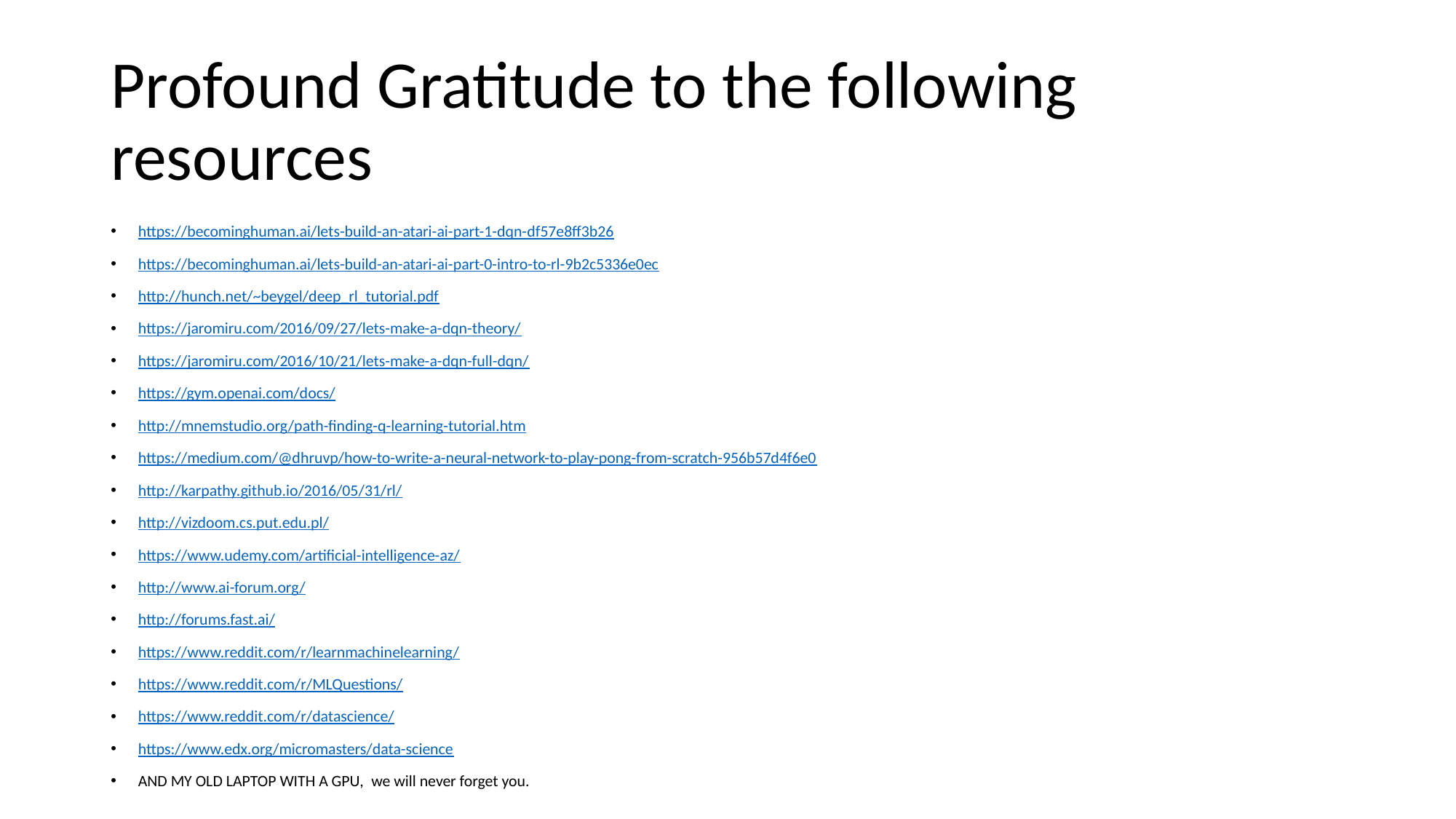

# Profound Gratitude to the following resources
https://becominghuman.ai/lets-build-an-atari-ai-part-1-dqn-df57e8ff3b26
https://becominghuman.ai/lets-build-an-atari-ai-part-0-intro-to-rl-9b2c5336e0ec
http://hunch.net/~beygel/deep_rl_tutorial.pdf
https://jaromiru.com/2016/09/27/lets-make-a-dqn-theory/
https://jaromiru.com/2016/10/21/lets-make-a-dqn-full-dqn/
https://gym.openai.com/docs/
http://mnemstudio.org/path-finding-q-learning-tutorial.htm
https://medium.com/@dhruvp/how-to-write-a-neural-network-to-play-pong-from-scratch-956b57d4f6e0
http://karpathy.github.io/2016/05/31/rl/
http://vizdoom.cs.put.edu.pl/
https://www.udemy.com/artificial-intelligence-az/
http://www.ai-forum.org/
http://forums.fast.ai/
https://www.reddit.com/r/learnmachinelearning/
https://www.reddit.com/r/MLQuestions/
https://www.reddit.com/r/datascience/
https://www.edx.org/micromasters/data-science
AND MY OLD LAPTOP WITH A GPU,  we will never forget you.